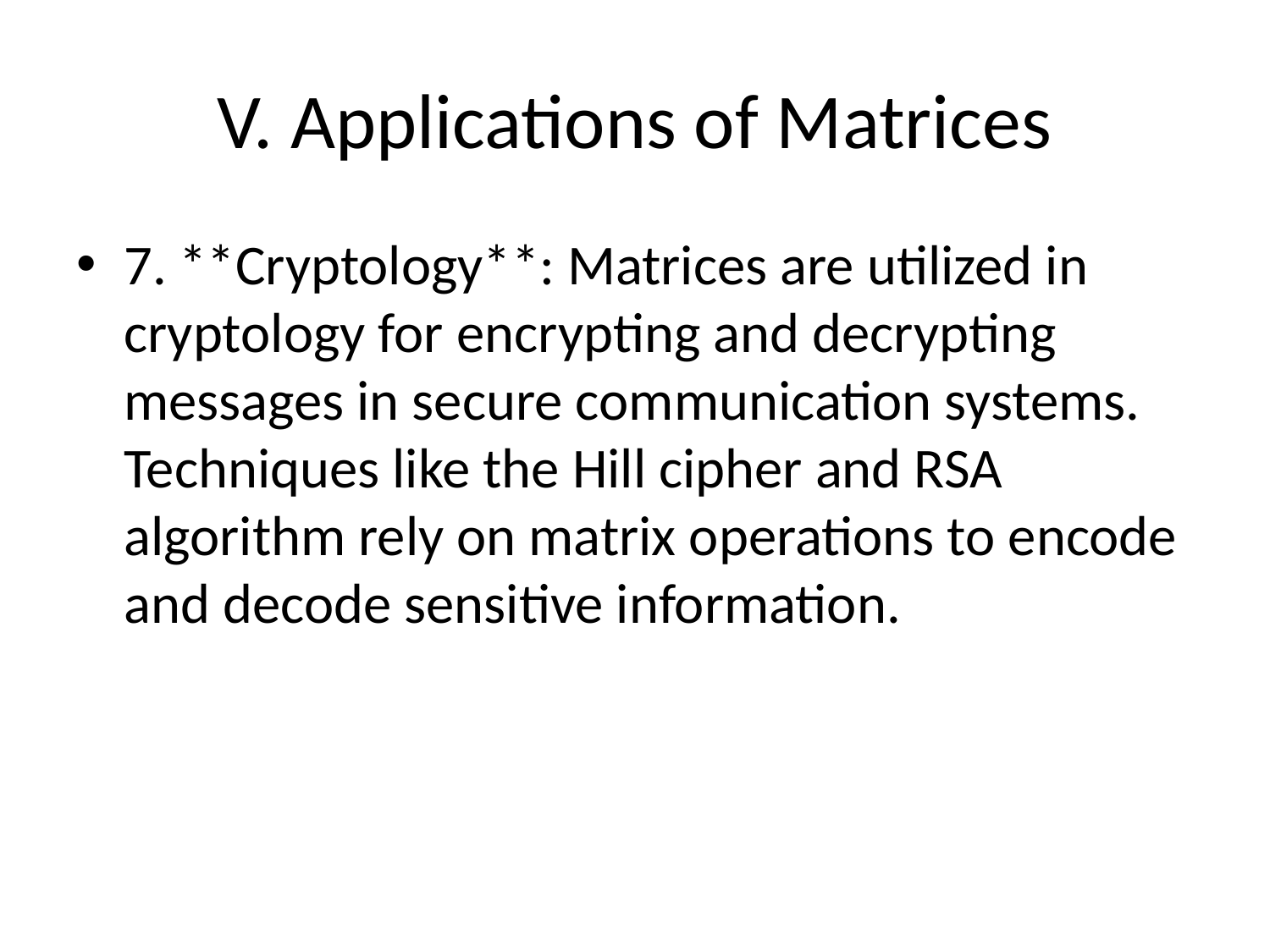

# V. Applications of Matrices
7. **Cryptology**: Matrices are utilized in cryptology for encrypting and decrypting messages in secure communication systems. Techniques like the Hill cipher and RSA algorithm rely on matrix operations to encode and decode sensitive information.